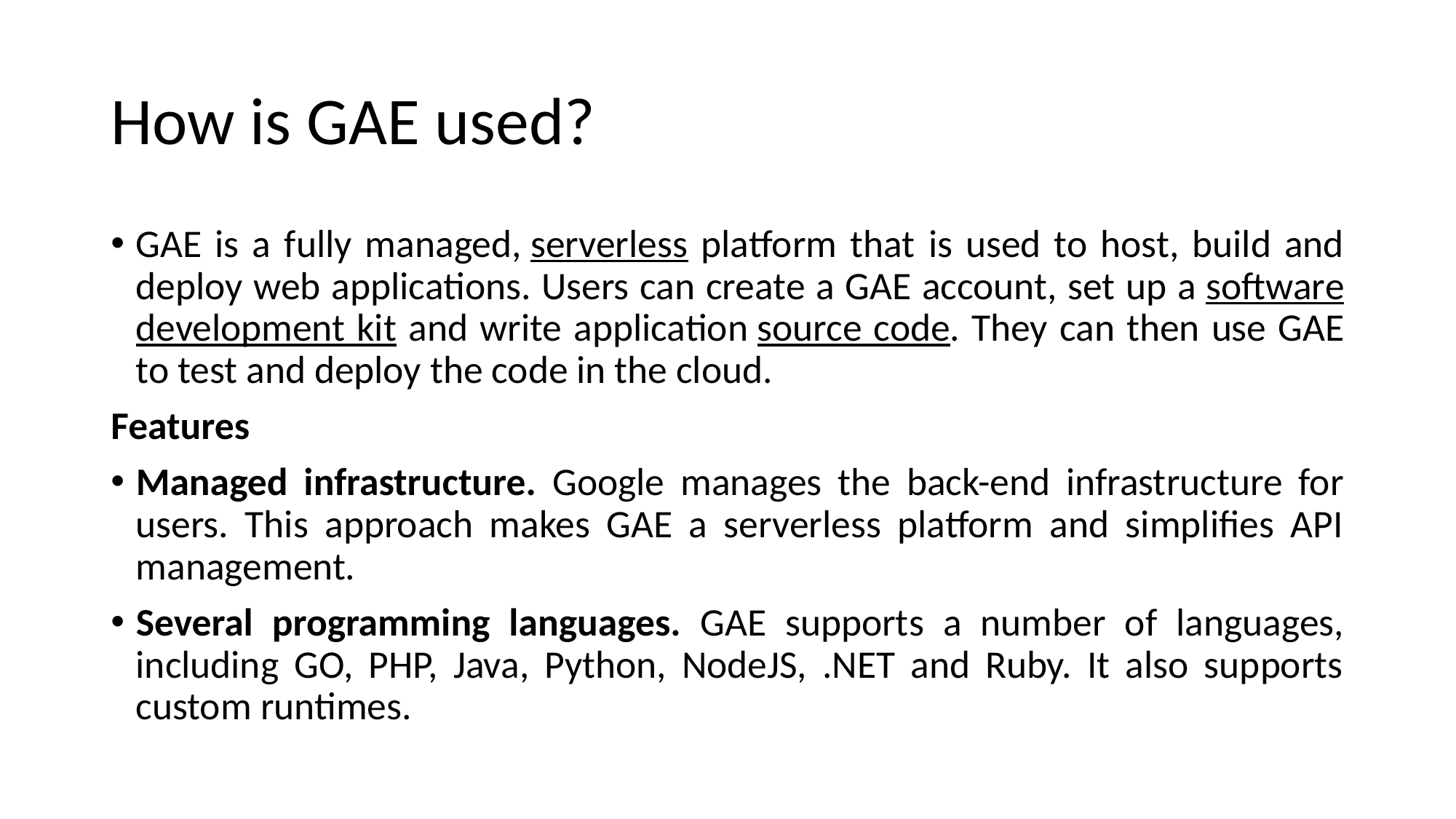

# How is GAE used?
GAE is a fully managed, serverless platform that is used to host, build and deploy web applications. Users can create a GAE account, set up a software development kit and write application source code. They can then use GAE to test and deploy the code in the cloud.
Features
Managed infrastructure. Google manages the back-end infrastructure for users. This approach makes GAE a serverless platform and simplifies API management.
Several programming languages. GAE supports a number of languages, including GO, PHP, Java, Python, NodeJS, .NET and Ruby. It also supports custom runtimes.